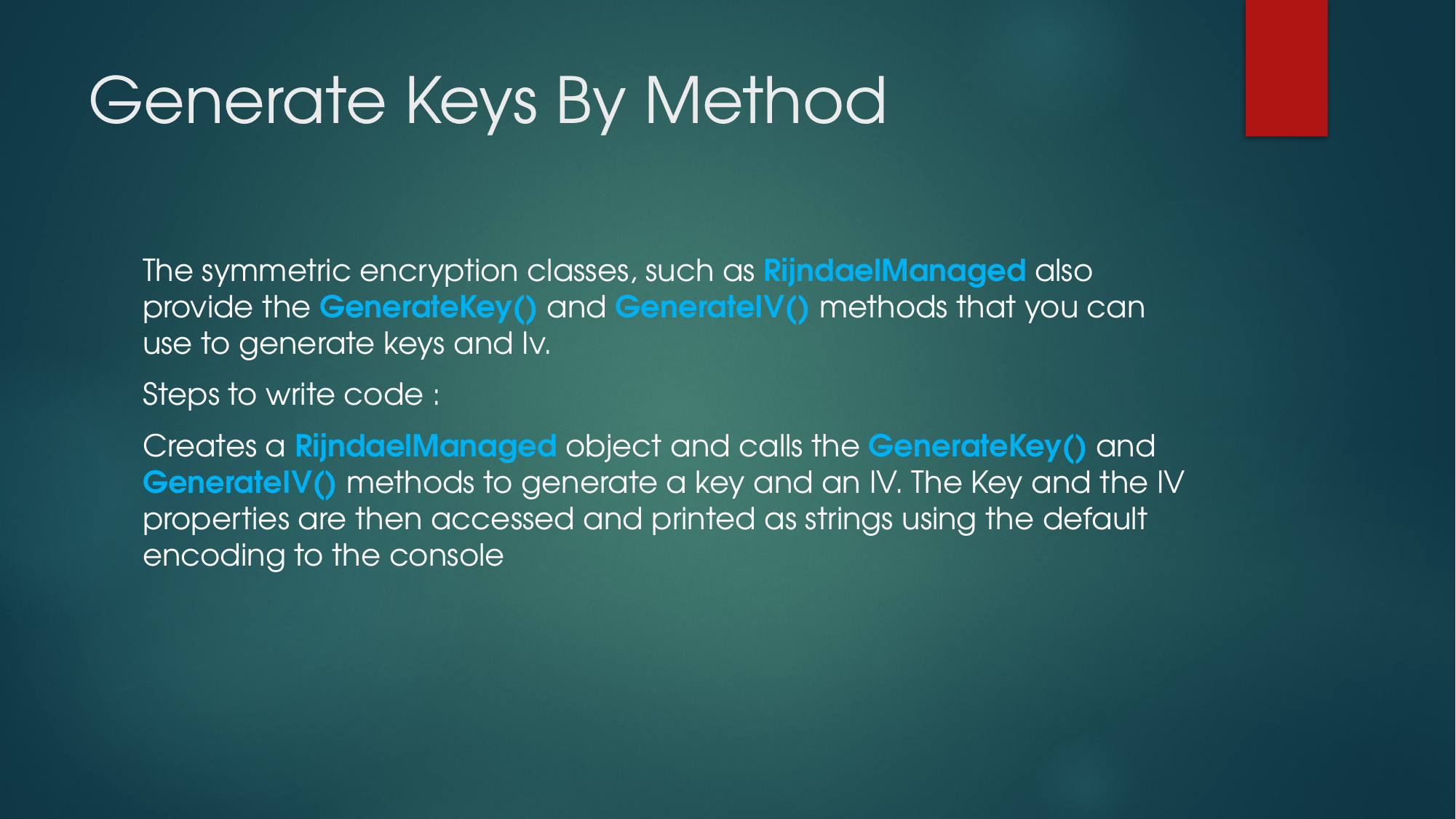

# Generate Keys By Method
The symmetric encryption classes, such as RijndaelManaged also provide the GenerateKey() and GenerateIV() methods that you can use to generate keys and Iv.
Steps to write code :
Creates a RijndaelManaged object and calls the GenerateKey() and GenerateIV() methods to generate a key and an IV. The Key and the IV properties are then accessed and printed as strings using the default encoding to the console